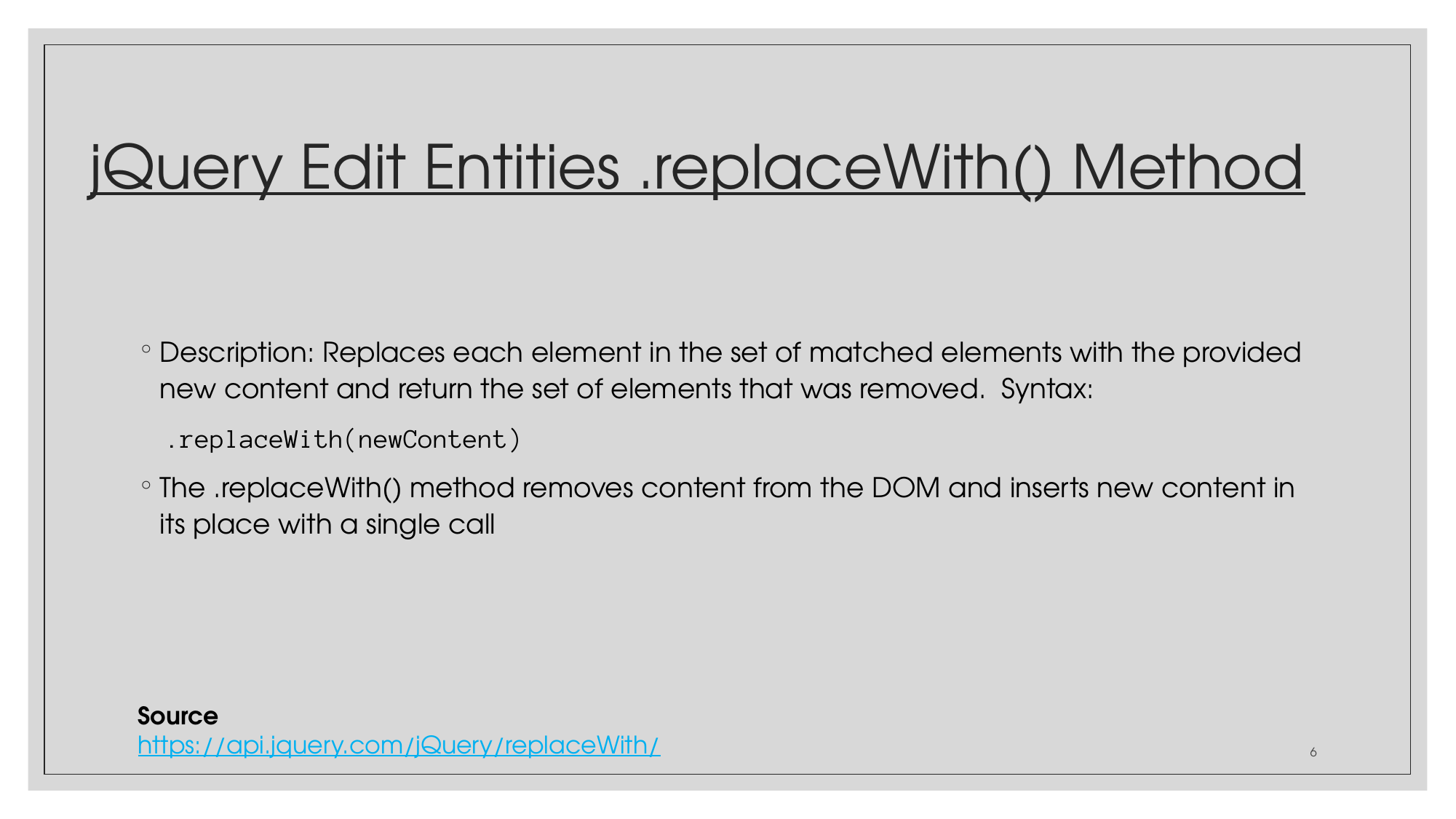

# jQuery Edit Entities .replaceWith() Method
Description: Replaces each element in the set of matched elements with the provided new content and return the set of elements that was removed.  Syntax:
.replaceWith(newContent)
The .replaceWith() method removes content from the DOM and inserts new content in its place with a single call
Source
https://api.jquery.com/jQuery/replaceWith/
6